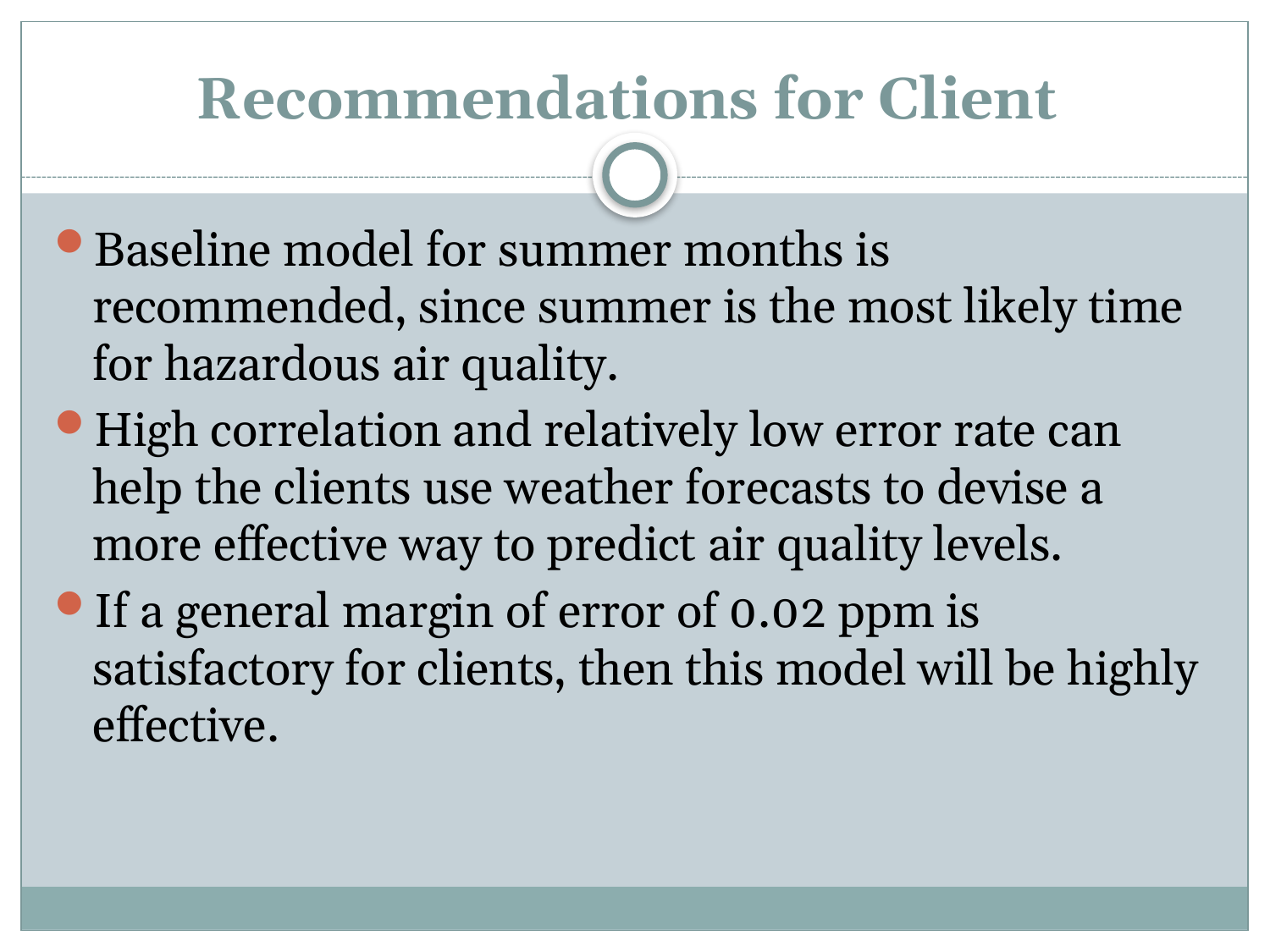

# Recommendations for Client
Baseline model for summer months is recommended, since summer is the most likely time for hazardous air quality.
High correlation and relatively low error rate can help the clients use weather forecasts to devise a more effective way to predict air quality levels.
If a general margin of error of 0.02 ppm is satisfactory for clients, then this model will be highly effective.